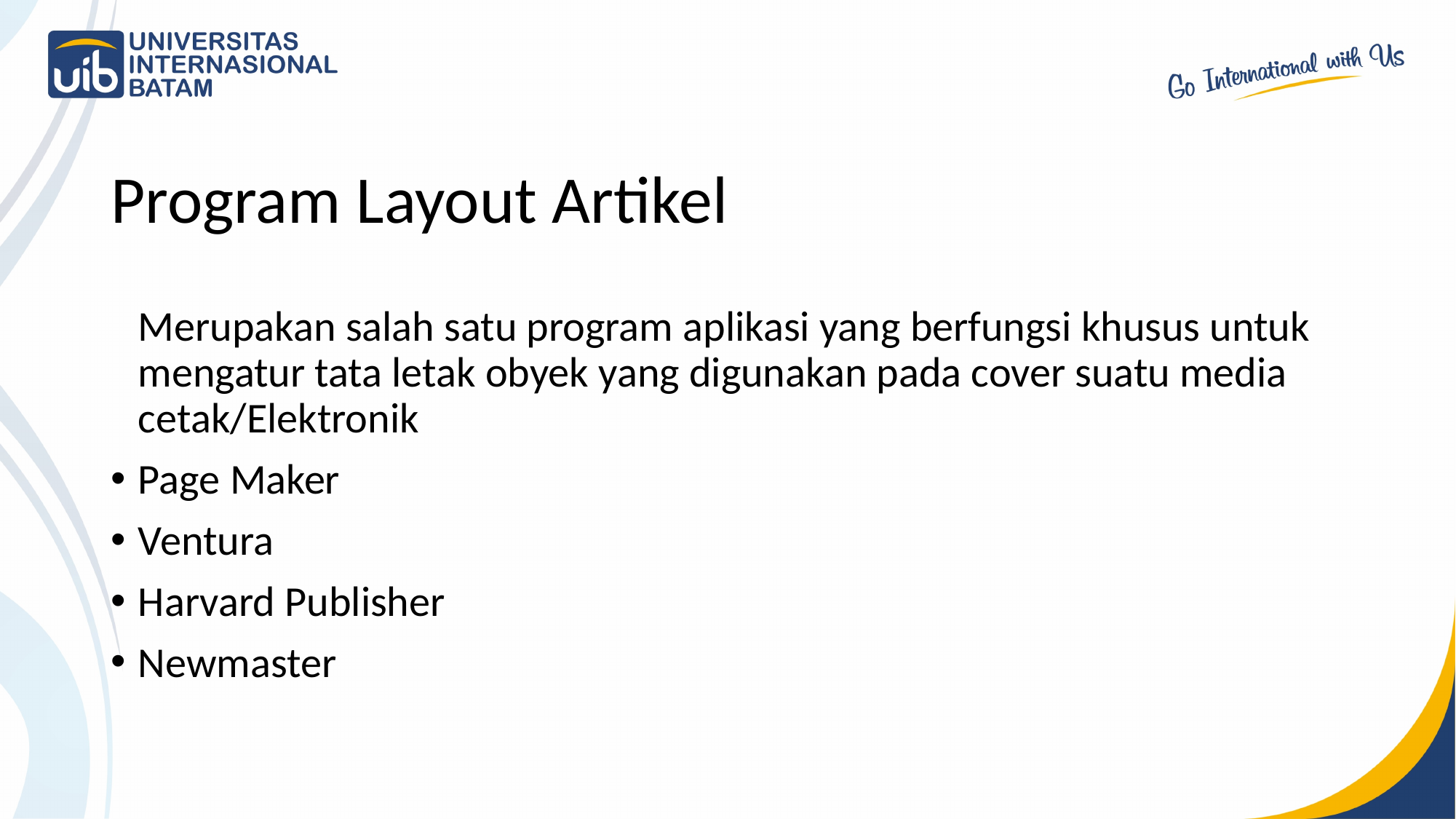

# Program Layout Artikel
	Merupakan salah satu program aplikasi yang berfungsi khusus untuk mengatur tata letak obyek yang digunakan pada cover suatu media cetak/Elektronik
Page Maker
Ventura
Harvard Publisher
Newmaster